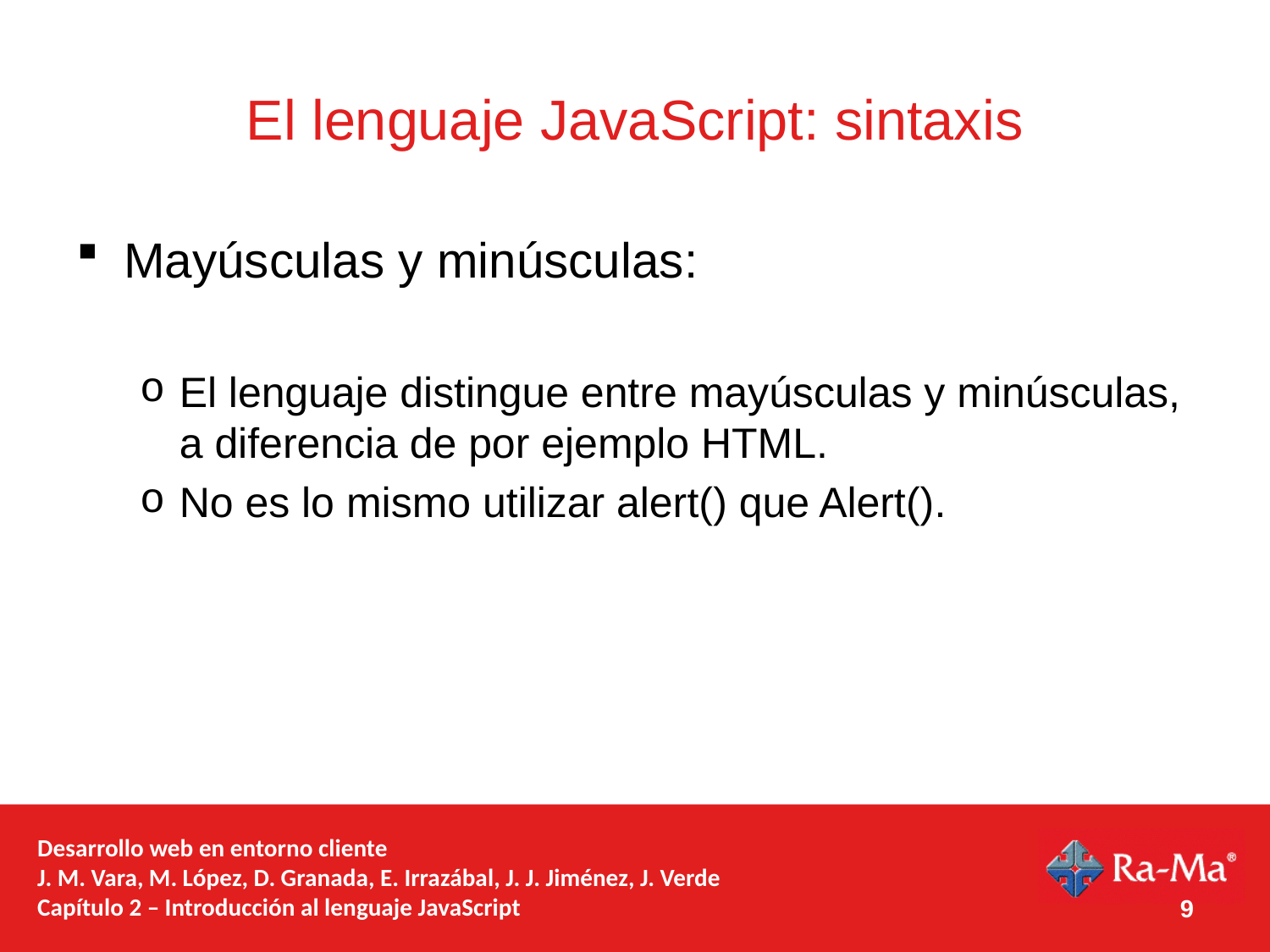

# El lenguaje JavaScript: sintaxis
Mayúsculas y minúsculas:

El lenguaje distingue entre mayúsculas y minúsculas, a diferencia de por ejemplo HTML.
No es lo mismo utilizar alert() que Alert().
9